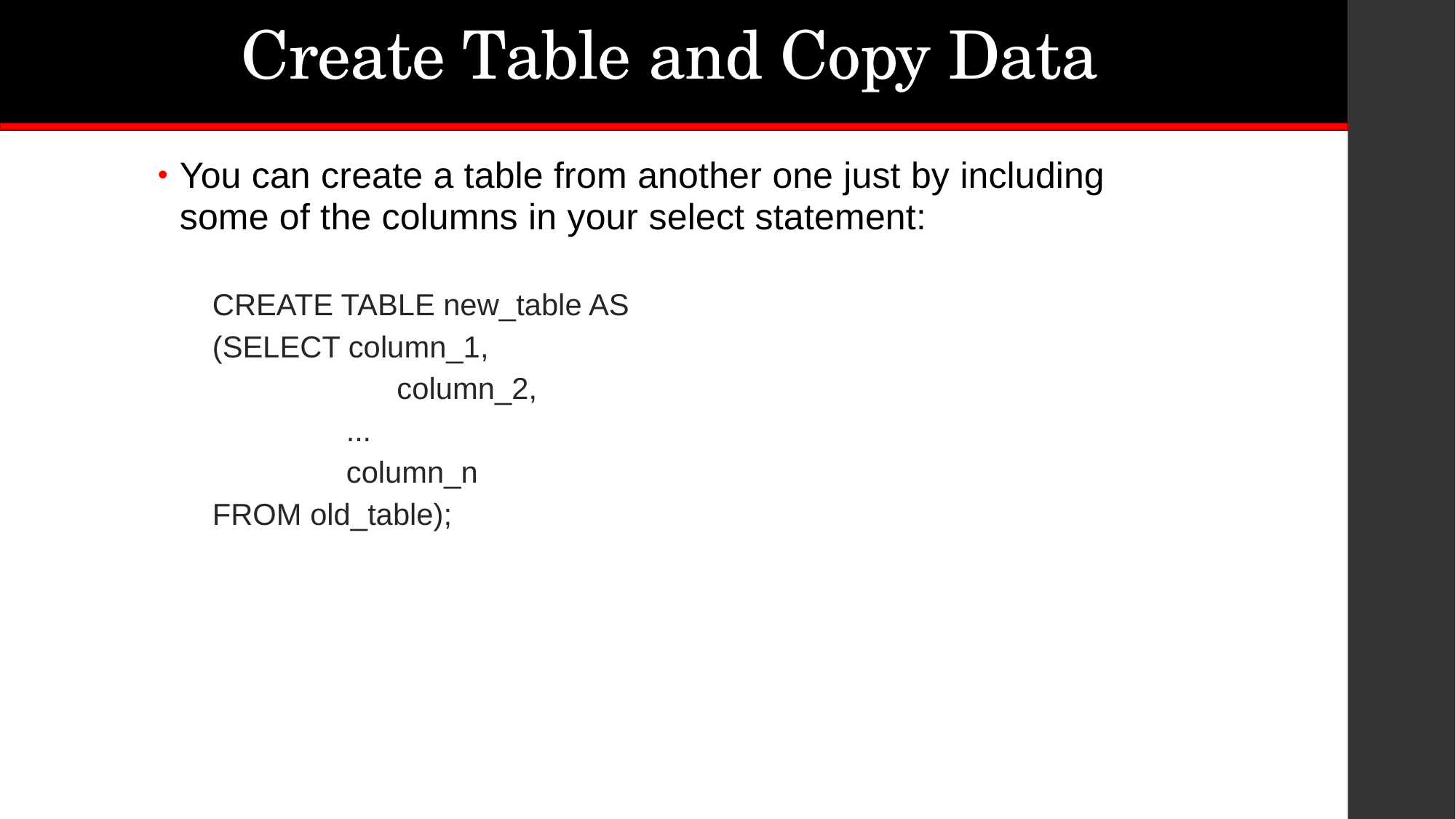

# Create Table and Copy Data
You can create a table from another one just by including some of the columns in your select statement:
CREATE TABLE new_table AS
(SELECT column_1,
	         column_2,
                ...
                column_n
FROM old_table);